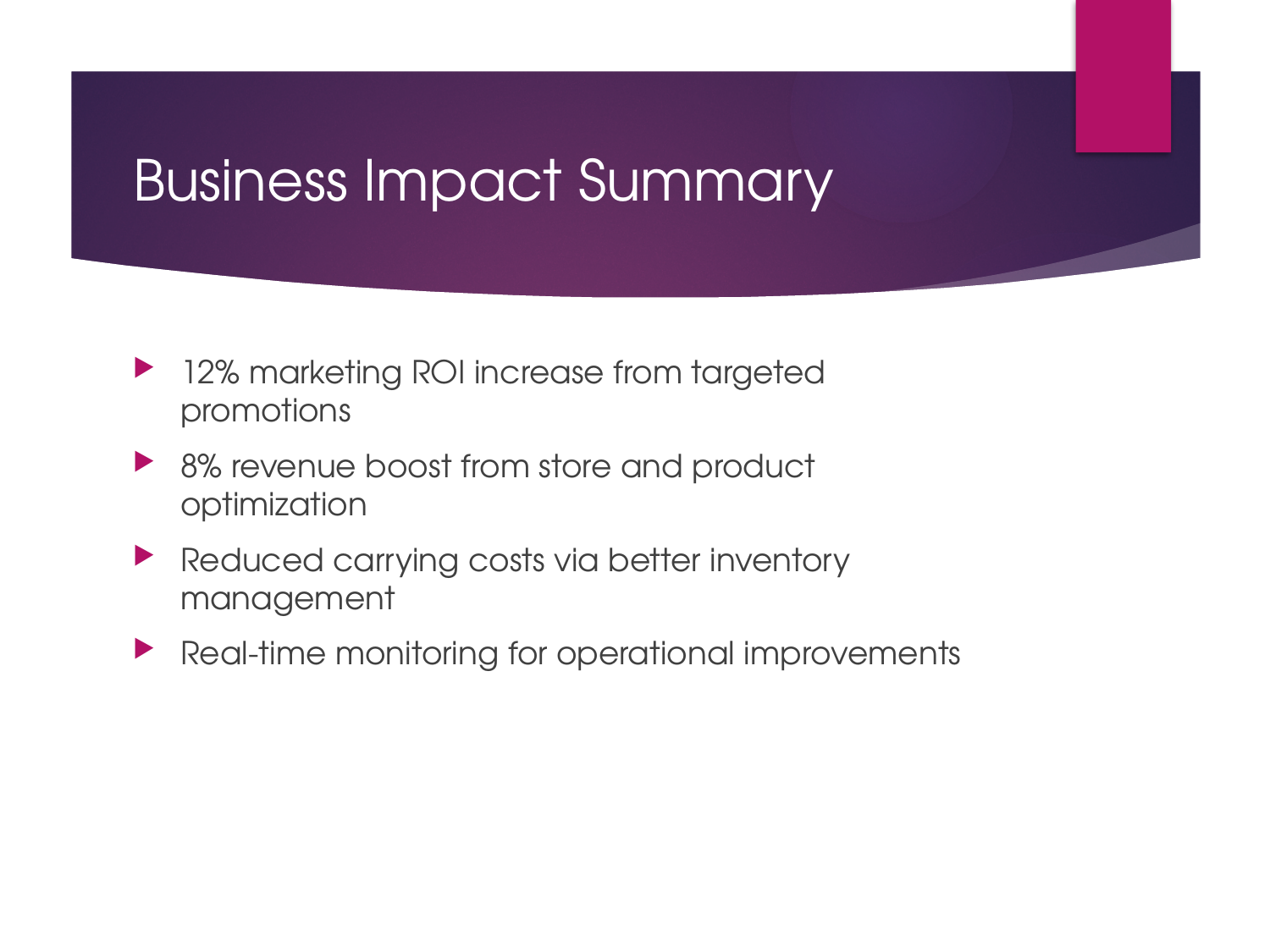

# Business Impact Summary
12% marketing ROI increase from targeted promotions
8% revenue boost from store and product optimization
Reduced carrying costs via better inventory management
Real-time monitoring for operational improvements